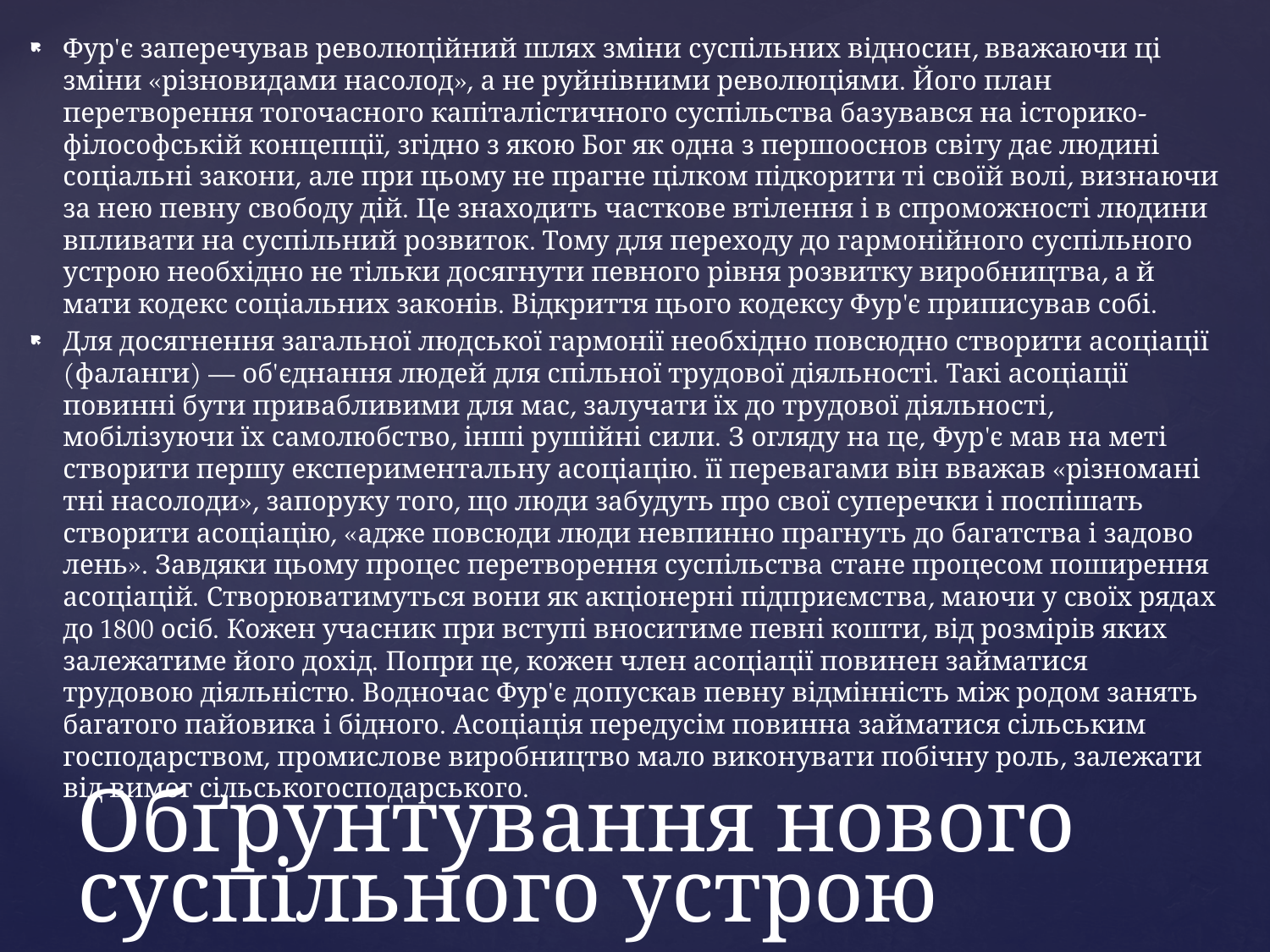

Фур'є заперечував революційний шлях зміни суспільних відносин, вважаючи ці зміни «різновидами насолод», а не руйнівними революціями. Його план перетворення тогочасного капіталістичного суспільства базувався на історико-філософській концепції, згідно з якою Бог як од­на з першооснов світу дає людині соціальні закони, але при цьому не прагне цілком підкорити ті своїй волі, визнаючи за нею певну свободу дій. Це знаходить часткове втілення і в спроможності людини впливати на суспільний розвиток. Тому для пе­реходу до гармонійного суспільного устрою необхідно не тільки досягнути певного рівня розвитку виробництва, а й мати кодекс соціальних законів. Відкриття цього кодексу Фур'є приписував собі.
Для досягнення загальної людської гармонії необхідно повсюдно створити асо­ціації (фаланги) — об'єднання людей для спільної трудової діяльності. Такі асоціа­ції повинні бути привабливими для мас, залучати їх до трудової діяльності, мобілізуючи їх самолюбство, інші рушійні сили. З огляду на це, Фур'є мав на меті створити першу експериментальну асоціацію. її перевагами він вважав «різномані­тні насолоди», запоруку того, що люди забудуть про свої суперечки і поспішать створити асоціацію, «адже повсюди люди невпинно прагнуть до багатства і задово­лень». Завдяки цьому процес перетворення суспільства стане процесом поширення асоціацій. Створюватимуться вони як акціонерні підприємства, маючи у своїх ря­дах до 1800 осіб. Кожен учасник при вступі вноситиме певні кошти, від розмірів яких залежатиме його дохід. Попри це, кожен член асоціації повинен займатися трудовою діяльністю. Водночас Фур'є допускав певну відмінність між родом за­нять багатого пайовика і бідного. Асоціація передусім повинна займатися сільсь­ким господарством, промислове виробництво мало виконувати побічну роль, зале­жати від вимог сільськогосподарського.
# Обґрунтування нового суспільного устрою